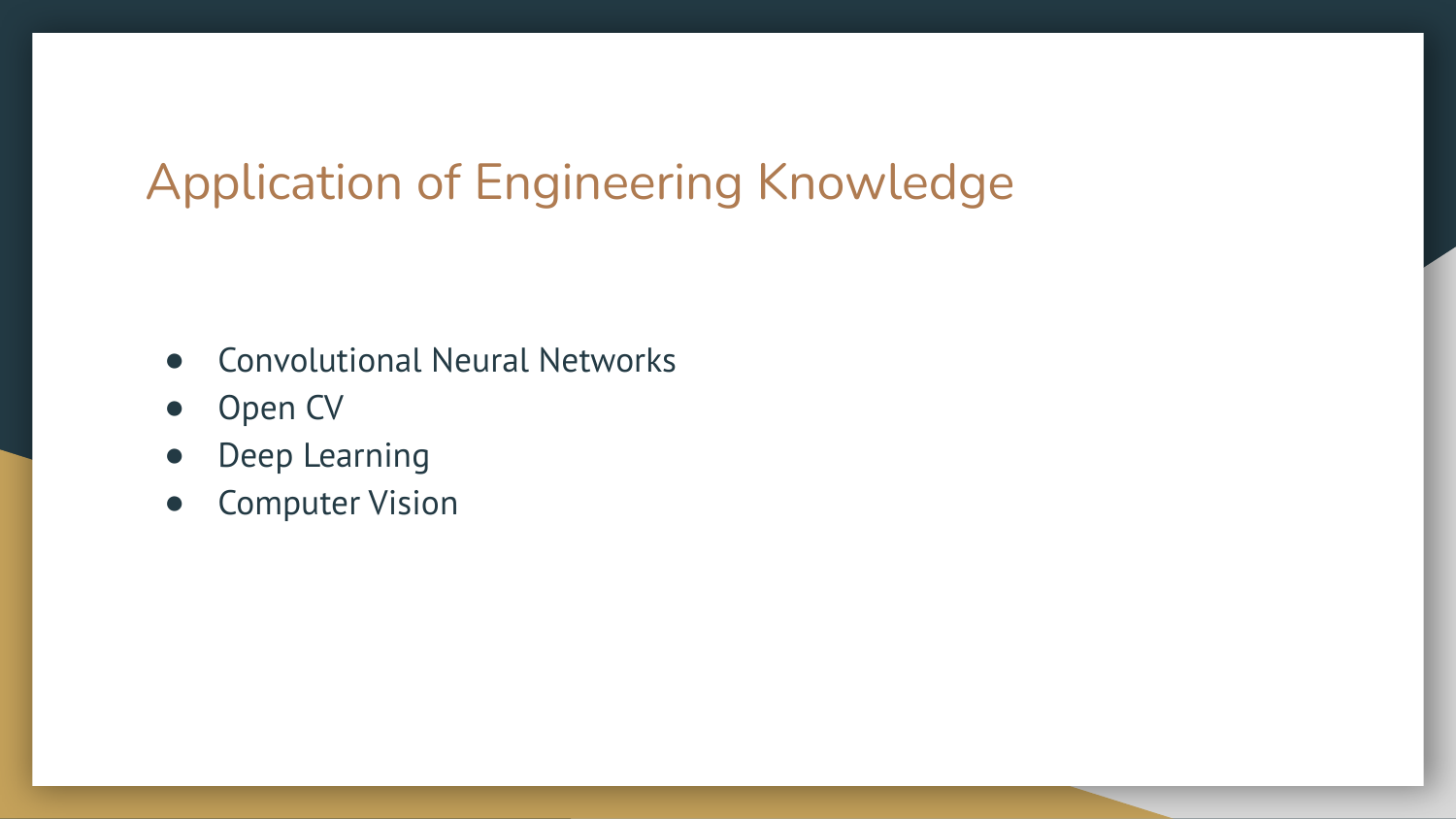

# Application of Engineering Knowledge
Convolutional Neural Networks
Open CV
Deep Learning
Computer Vision